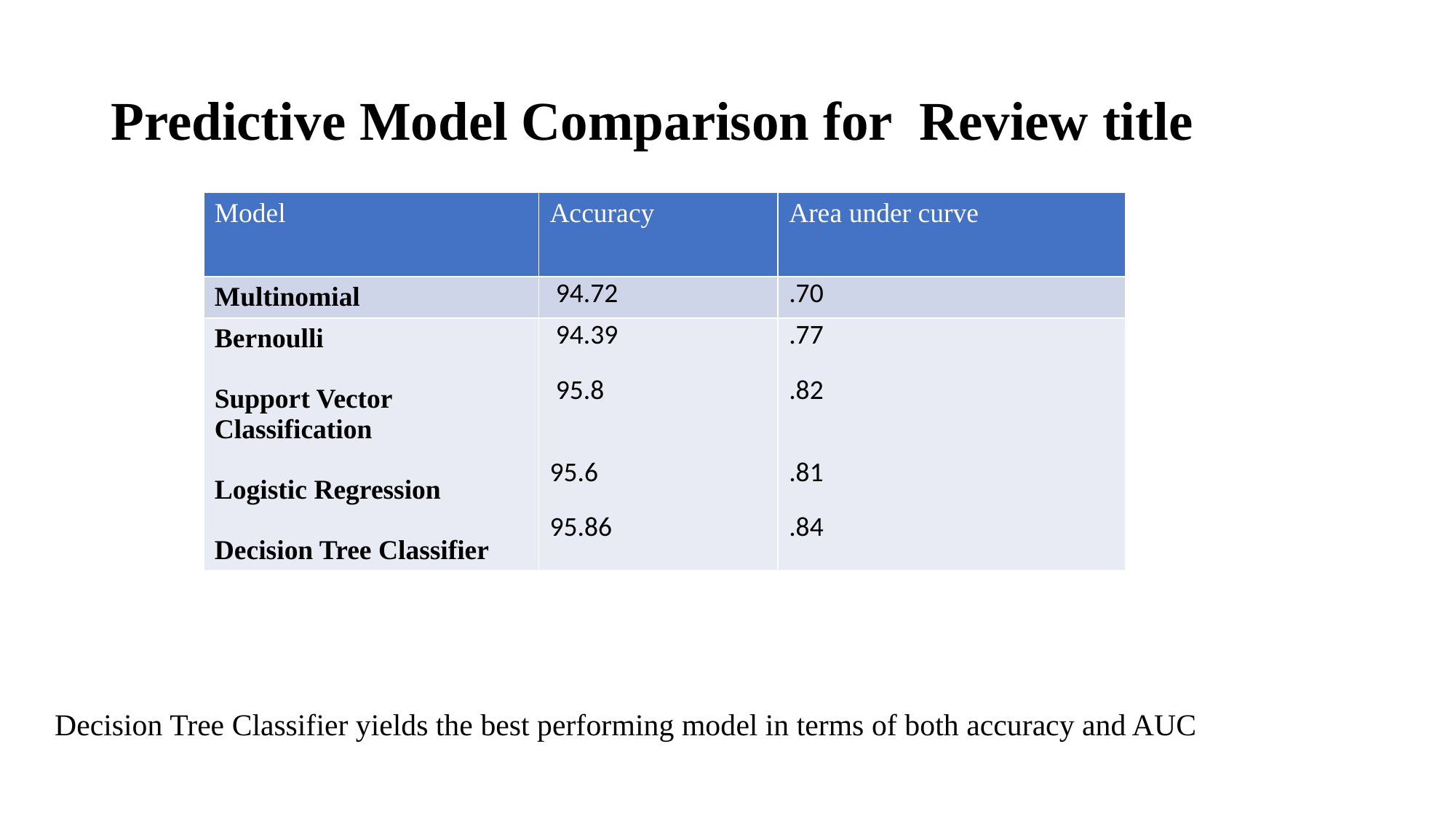

# Predictive Model Comparison for  Review title
| Model | Accuracy | Area under curve |
| --- | --- | --- |
| Multinomial | 94.72 | .70 |
| Bernoulli Support Vector Classification Logistic Regression Decision Tree Classifier | 94.39 95.8 95.6 95.86 | .77 .82 .81 .84 |

Decision Tree Classifier yields the best performing model in terms of both accuracy and AUC